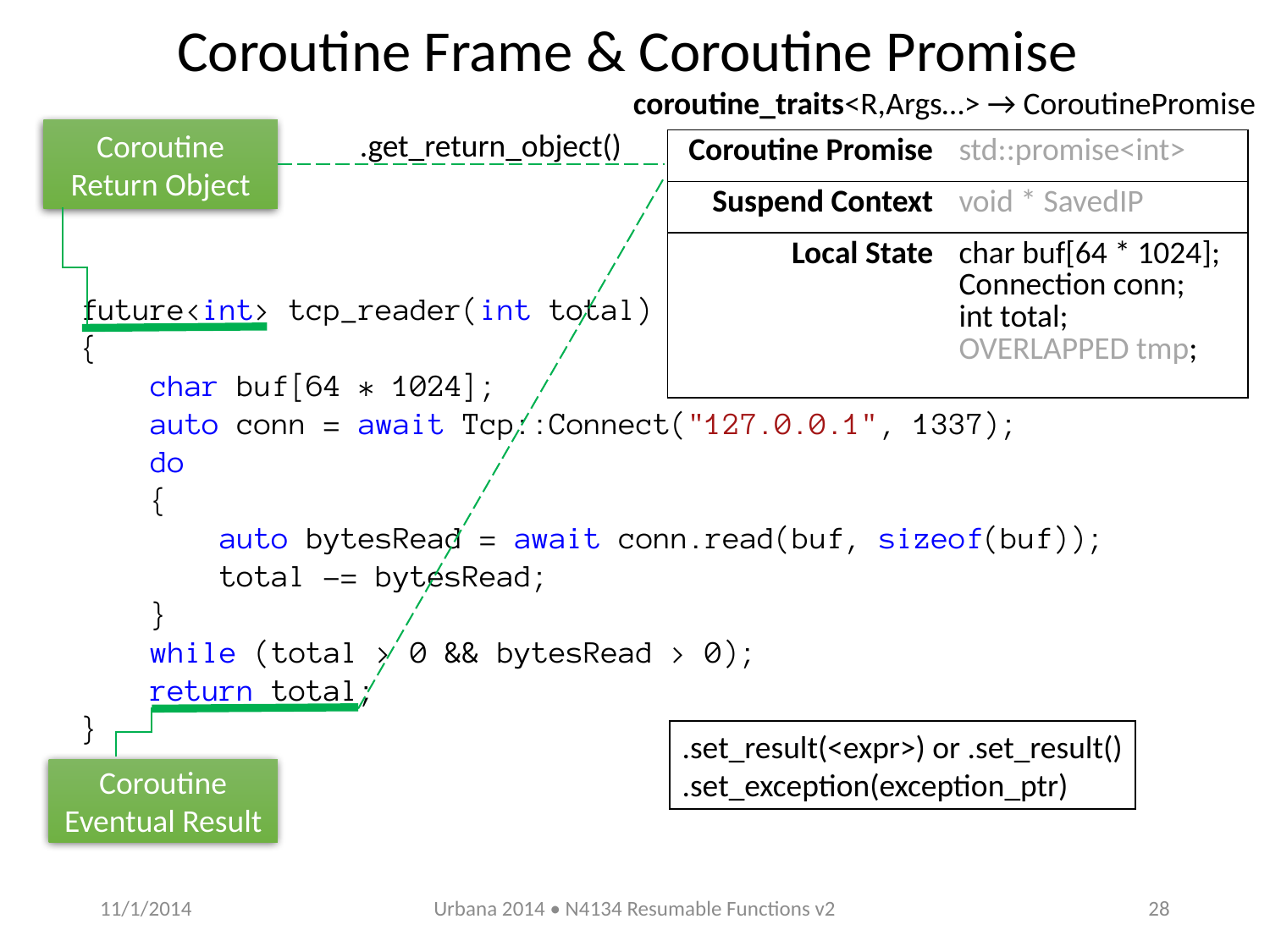

# Coroutine Frame & Coroutine Promise
coroutine_traits<R,Args…> → CoroutinePromise
.get_return_object()
Coroutine Return Object
| Coroutine Promise | std::promise<int> |
| --- | --- |
| Suspend Context | void \* SavedIP |
| Local State | char buf[64 \* 1024]; Connection conn; int total; OVERLAPPED tmp; |
.set_result(<expr>) or .set_result()
.set_exception(exception_ptr)
future<int> tcp_reader(int total)
{
    char buf[64 * 1024];
    auto conn = await Tcp::Connect("127.0.0.1", 1337);
    do
    {
        auto bytesRead = await conn.read(buf, sizeof(buf));
        total -= bytesRead;
    }
    while (total > 0 && bytesRead > 0);
    return total;
}
Coroutine
Eventual Result
11/1/2014
Urbana 2014 • N4134 Resumable Functions v2
28